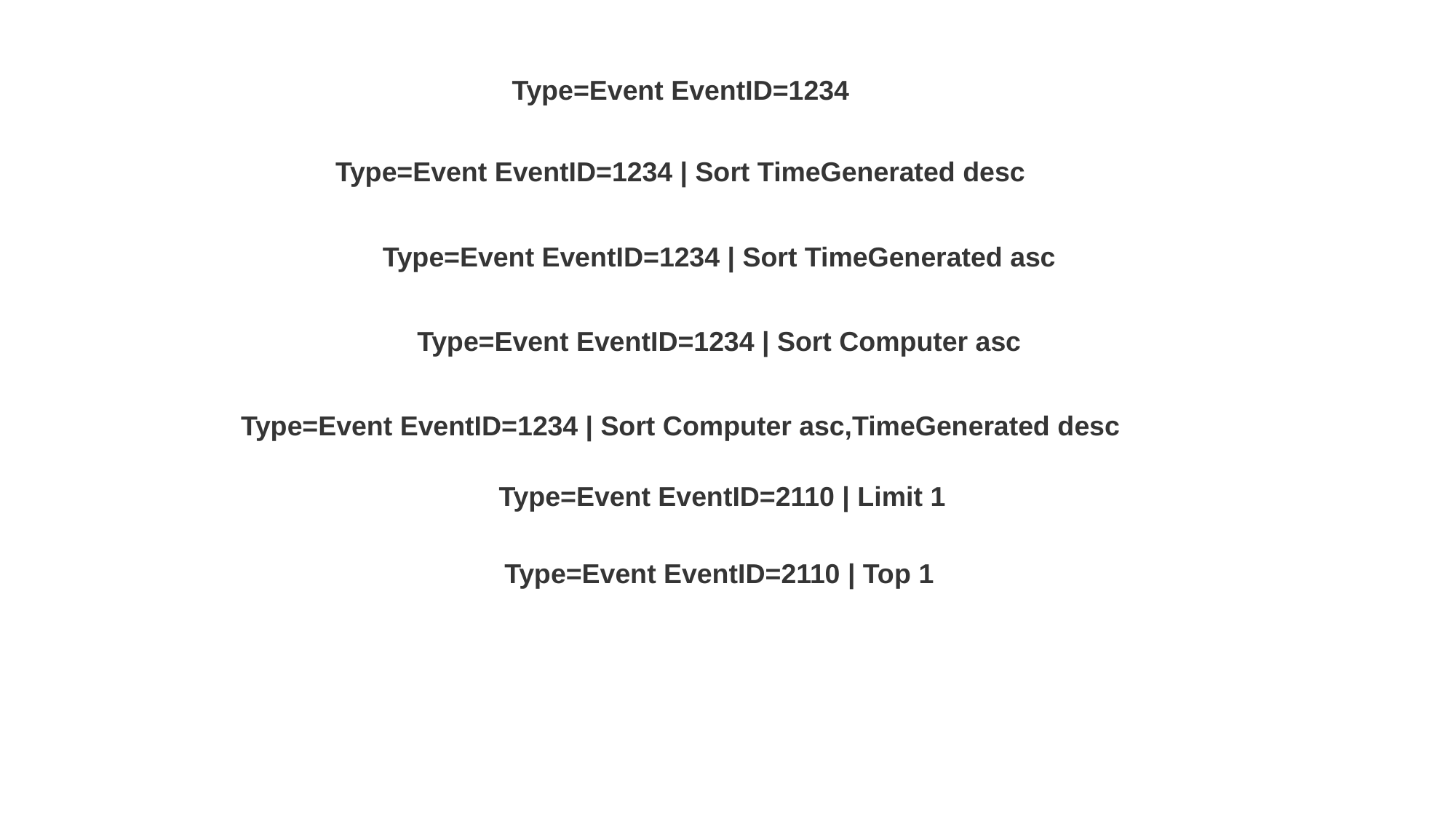

Type=Event EventID=1234
Type=Event EventID=1234 | Sort TimeGenerated desc
Type=Event EventID=1234 | Sort TimeGenerated asc
Type=Event EventID=1234 | Sort Computer asc
Type=Event EventID=1234 | Sort Computer asc,TimeGenerated desc
Type=Event EventID=2110 | Limit 1
Type=Event EventID=2110 | Top 1